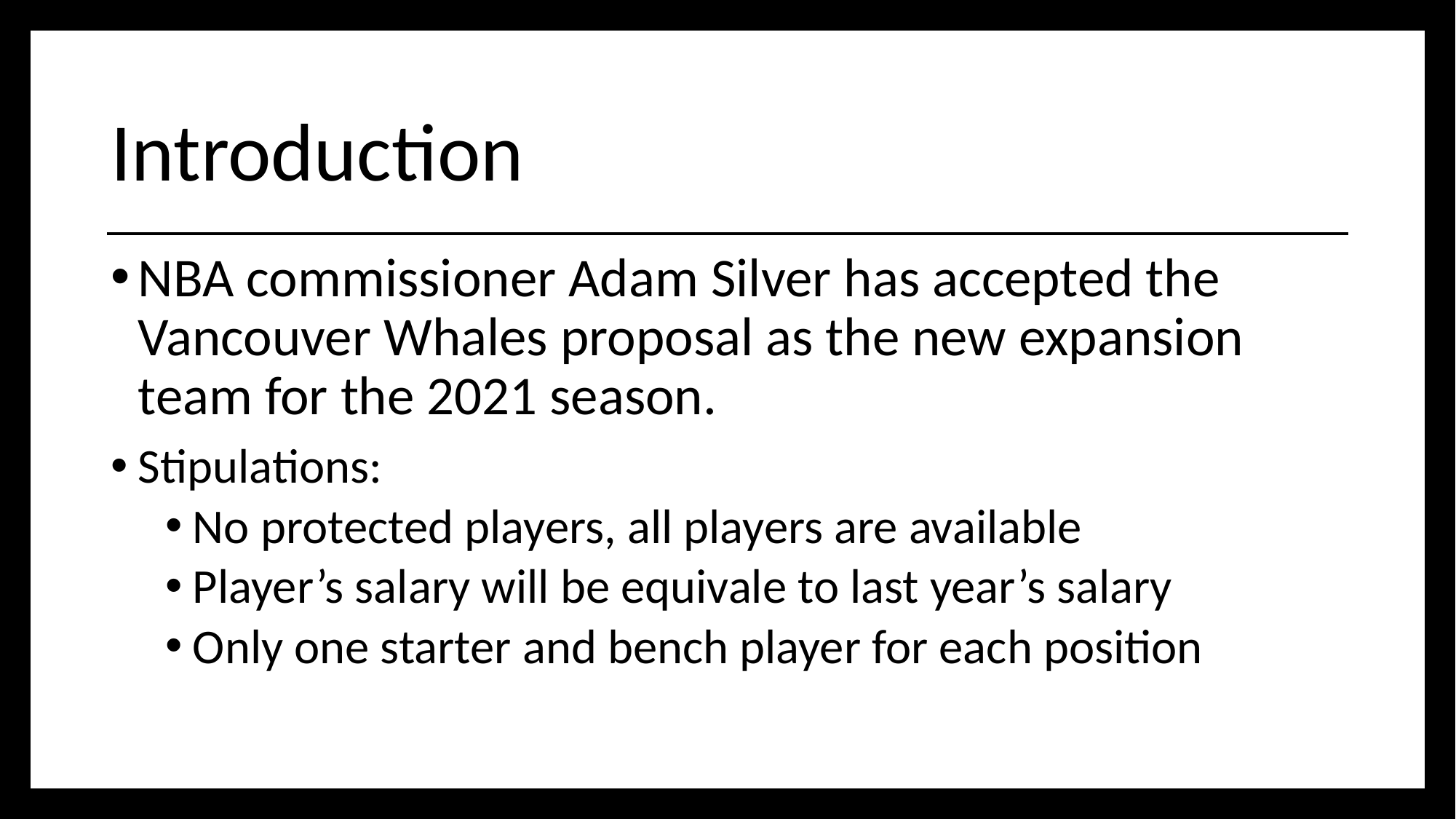

# Introduction
NBA commissioner Adam Silver has accepted the  Vancouver Whales proposal as the new expansion team for the 2021 season.
Stipulations:
No protected players, all players are available
Player’s salary will be equivale to last year’s salary
Only one starter and bench player for each position